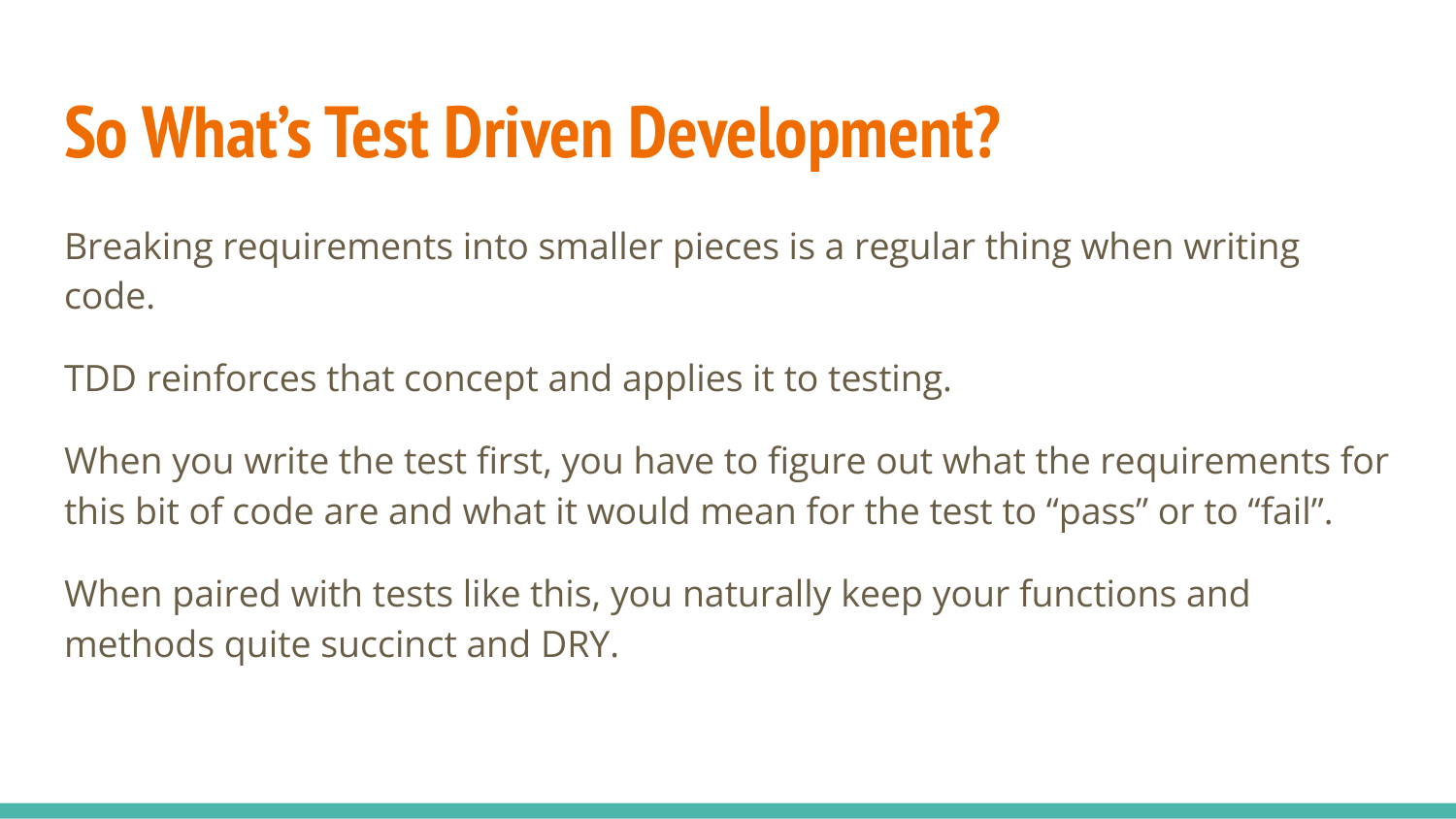

# So What’s Test Driven Development?
Breaking requirements into smaller pieces is a regular thing when writing code.
TDD reinforces that concept and applies it to testing.
When you write the test first, you have to figure out what the requirements for this bit of code are and what it would mean for the test to “pass” or to “fail”.
When paired with tests like this, you naturally keep your functions and methods quite succinct and DRY.